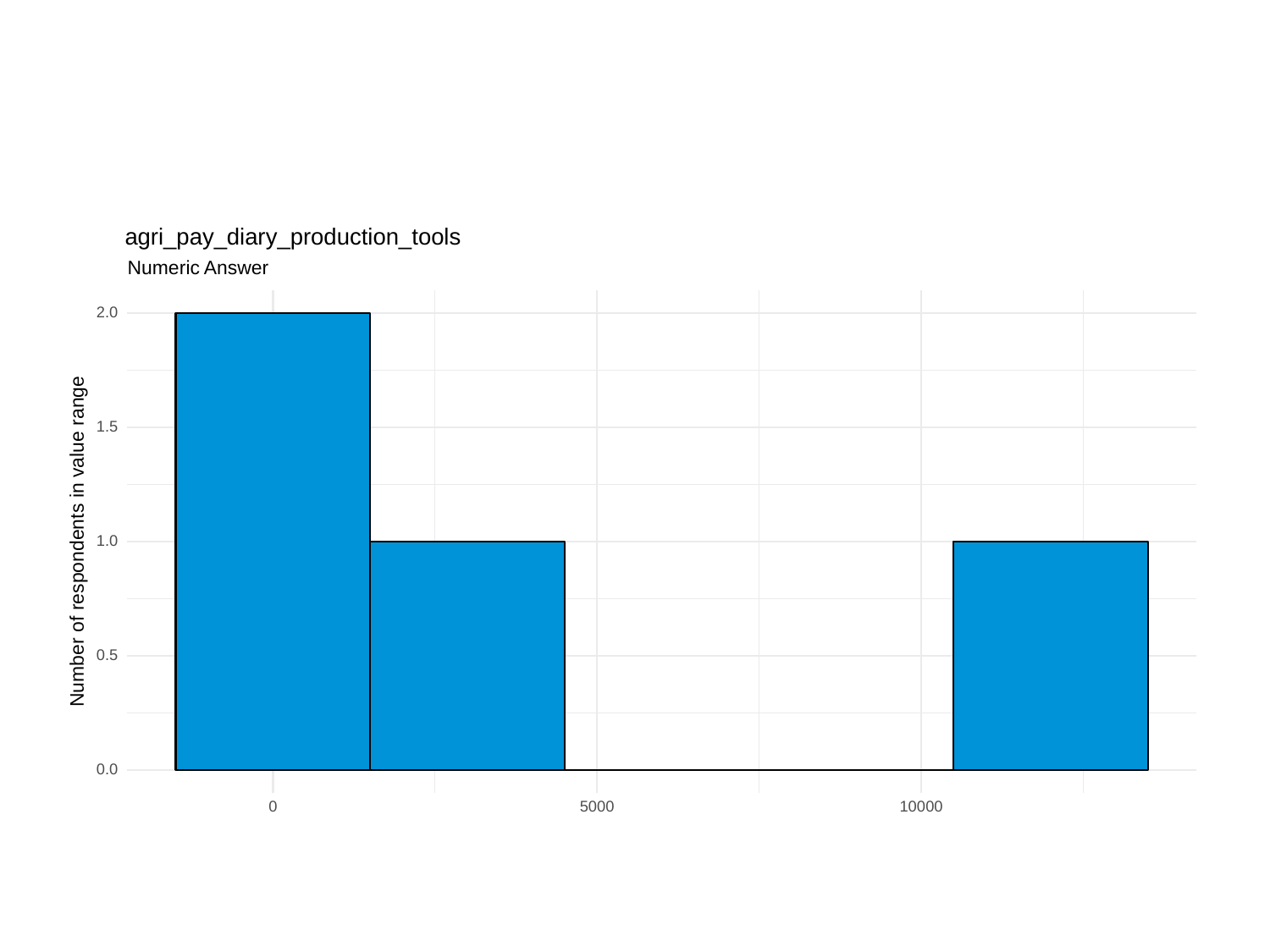

agri_pay_diary_production_tools
Numeric Answer

2.0

1.5

Number of respondents in value range
1.0

0.5

0.0

0
5000
10000